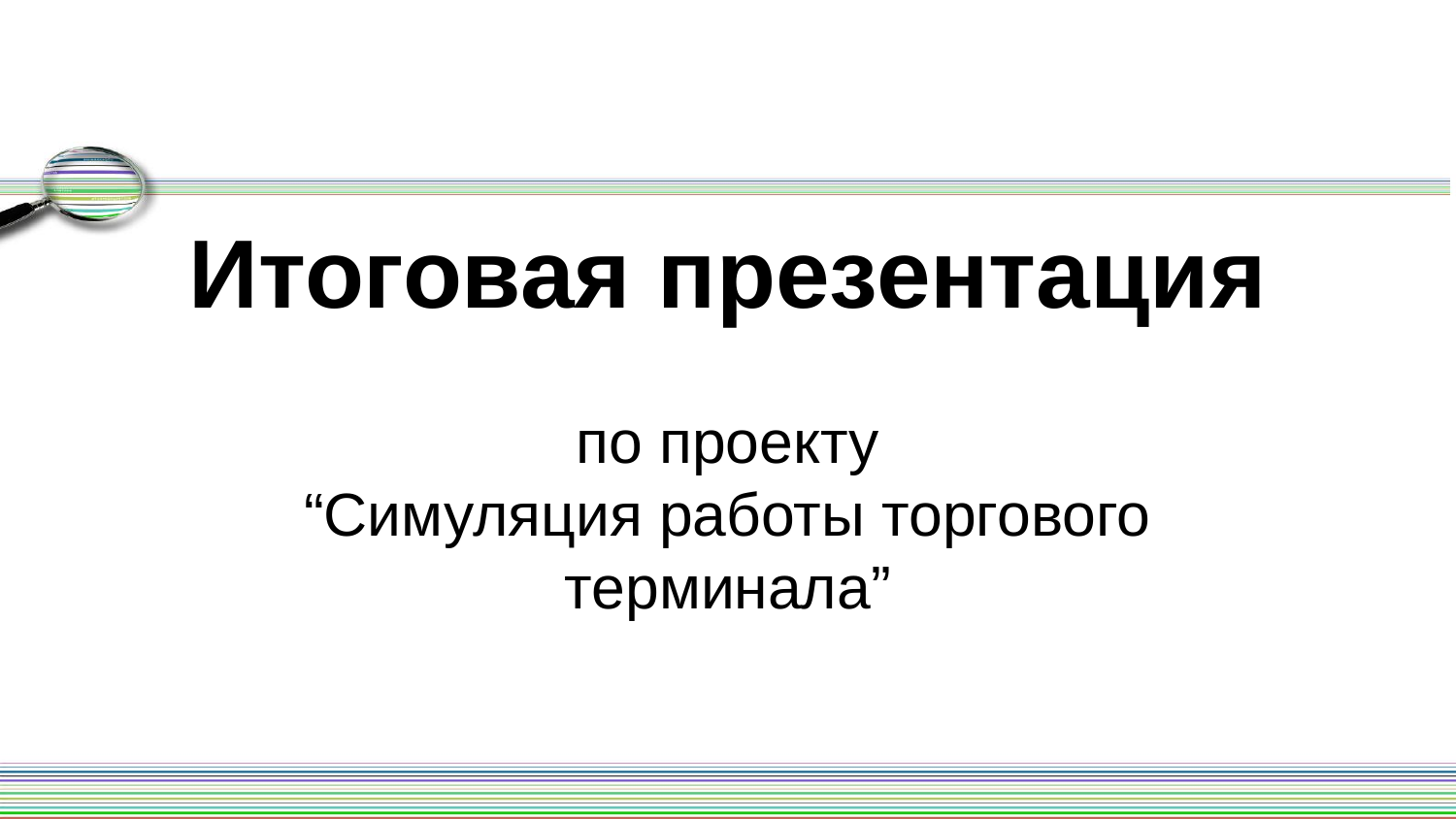

# Итоговая презентация
по проекту
“Симуляция работы торгового терминала”